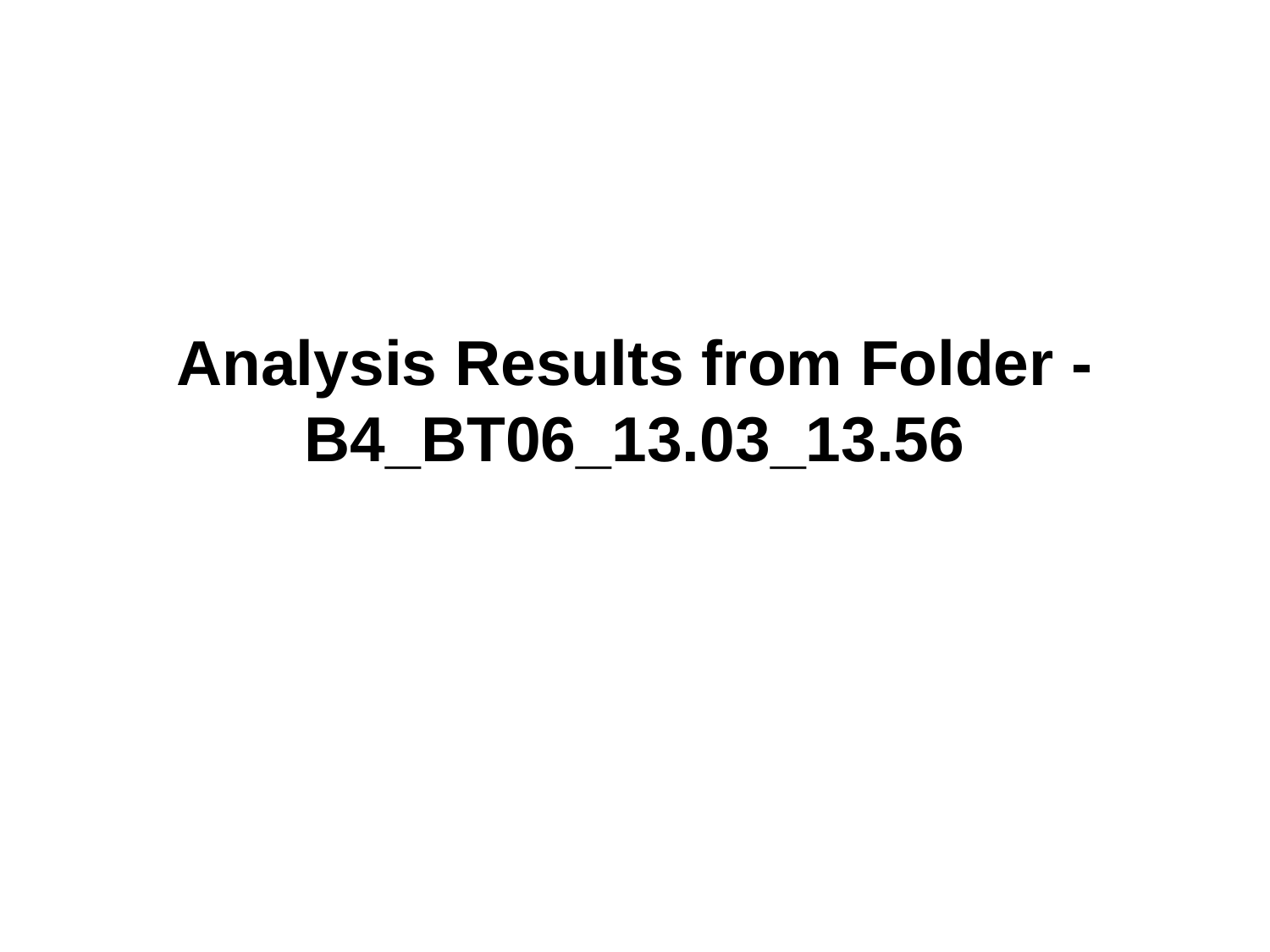

# Analysis Results from Folder - B4_BT06_13.03_13.56